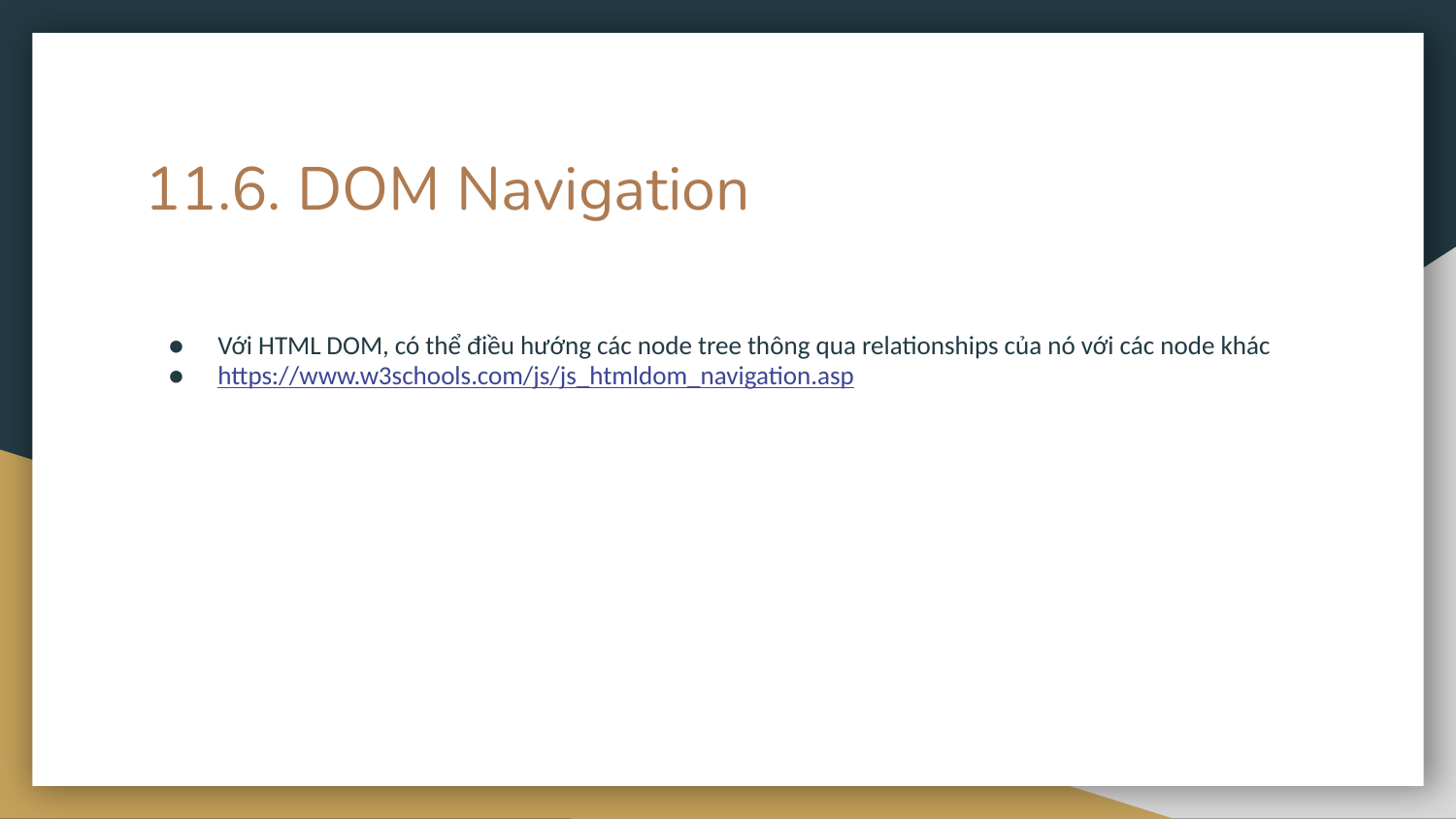

# 11.6. DOM Navigation
Với HTML DOM, có thể điều hướng các node tree thông qua relationships của nó với các node khác
https://www.w3schools.com/js/js_htmldom_navigation.asp